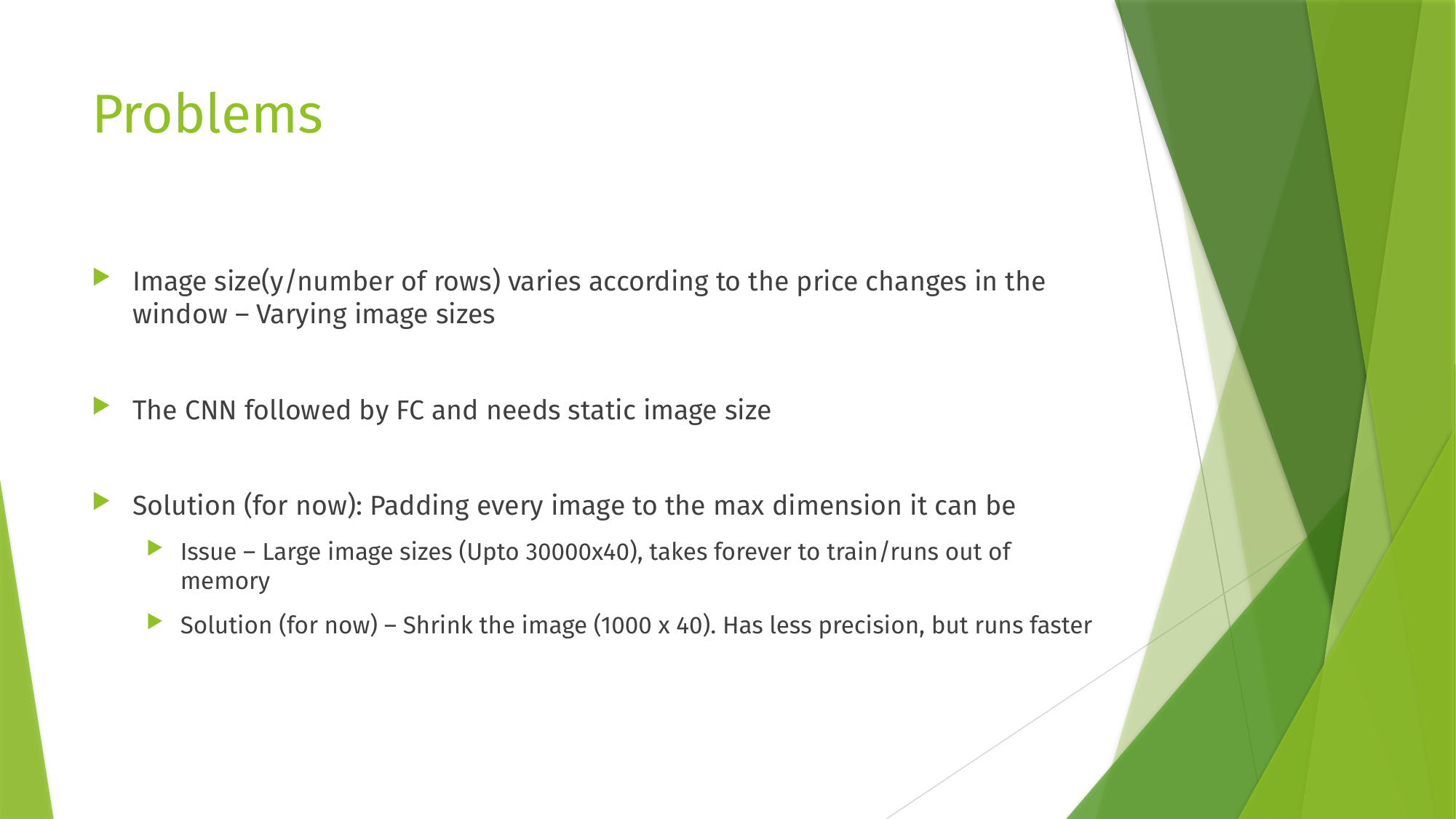

# Problems
Image size(y/number of rows) varies according to the price changes in the window – Varying image sizes

The CNN followed by FC and needs static image size

Solution (for now): Padding every image to the max dimension it can be
Issue – Large image sizes (Upto 30000x40), takes forever to train/runs out of memory
Solution (for now) – Shrink the image (1000 x 40). Has less precision, but runs faster